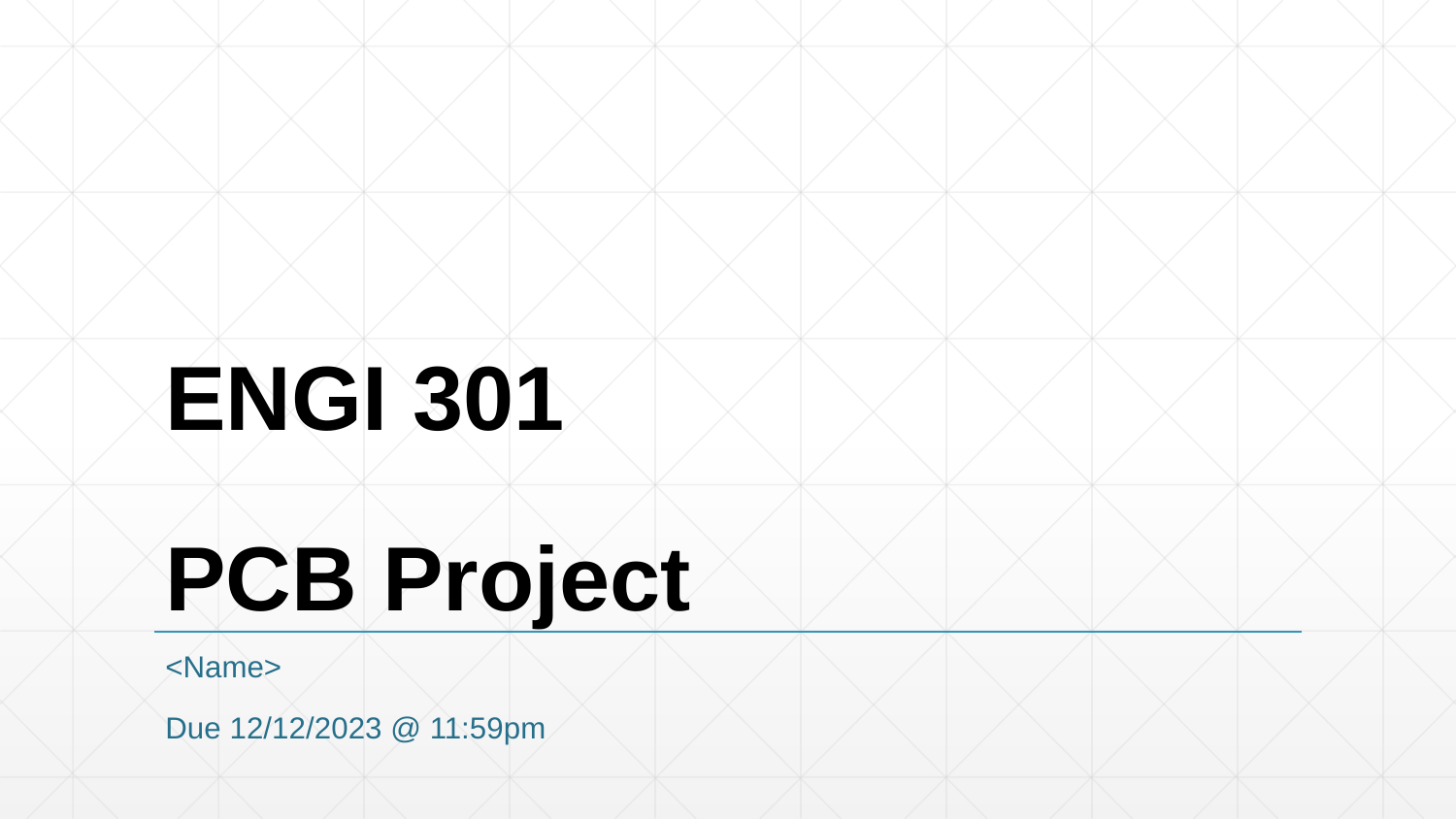

# ENGI 301 PCB Project
<Name>

Due 12/12/2023 @ 11:59pm